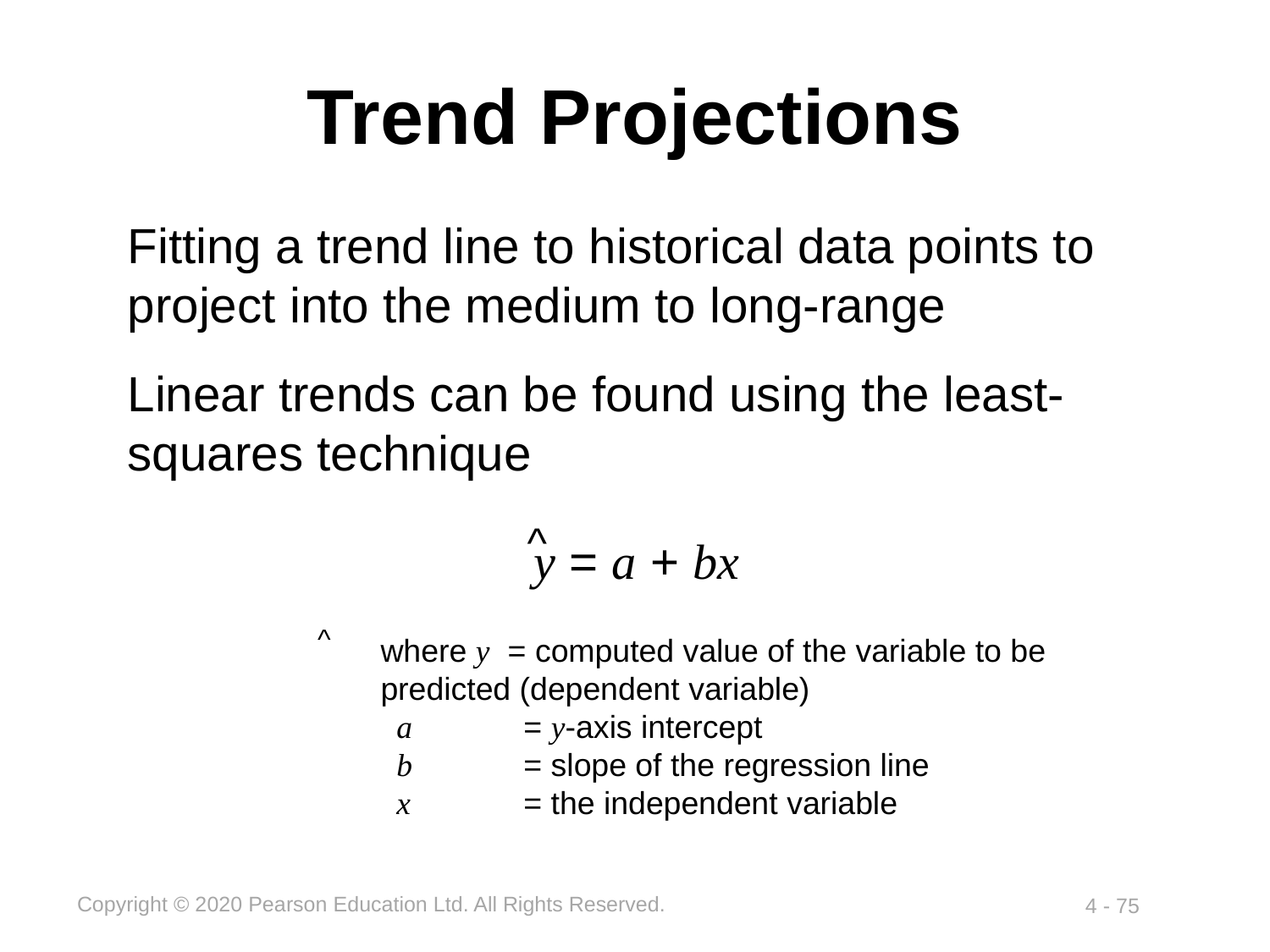

# Trend Projections
Fitting a trend line to historical data points to project into the medium to long-range
Linear trends can be found using the least-squares technique
^
y = a + bx
^
	where y	= computed value of the variable to be predicted (dependent variable)
	a	= y-axis intercept
	b	= slope of the regression line
	x	= the independent variable